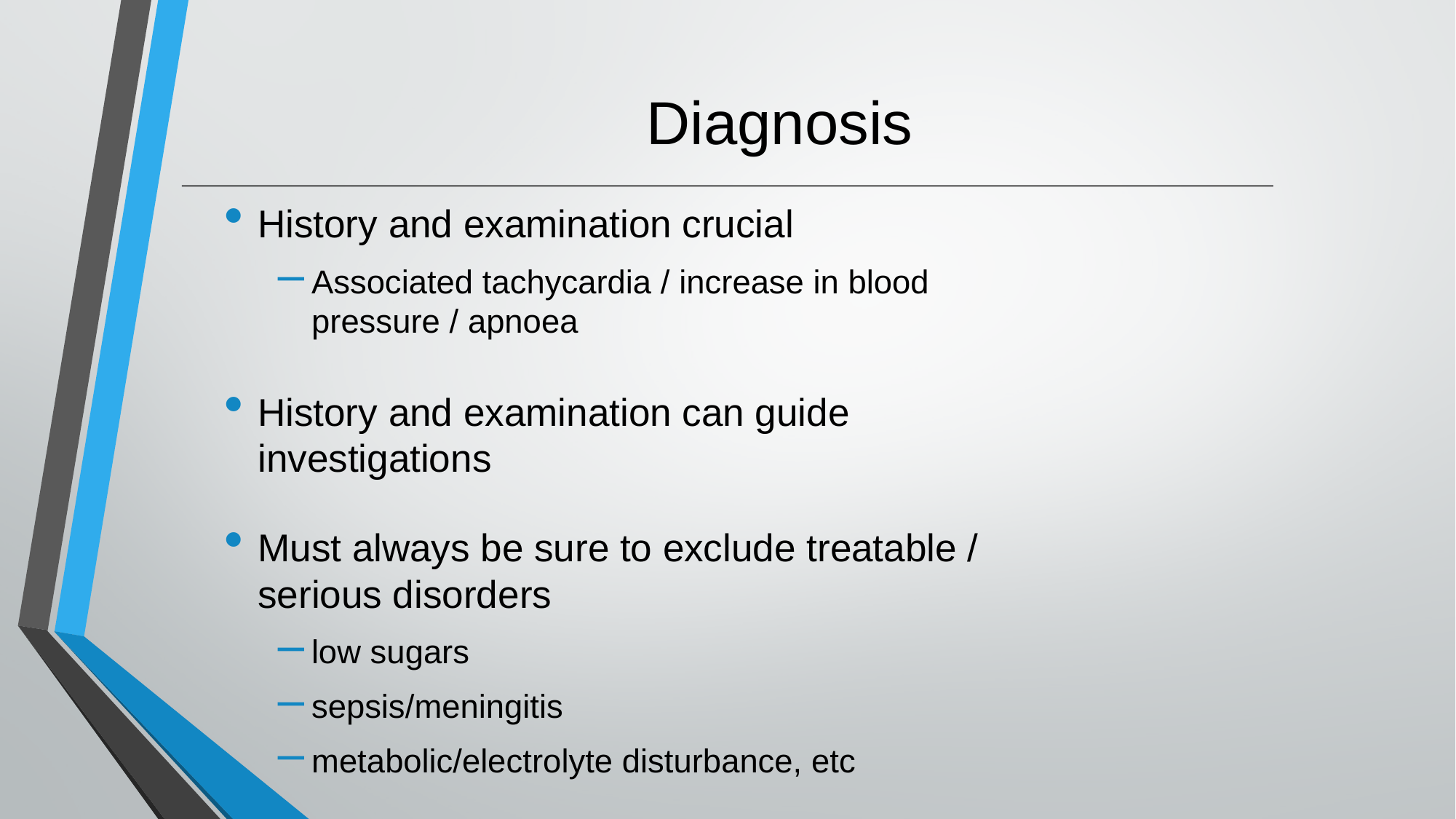

# Diagnosis

History and examination crucial
Associated tachycardia / increase in blood pressure / apnoea

History and examination can guide investigations

Must always be sure to exclude treatable / serious disorders
low sugars
sepsis/meningitis
metabolic/electrolyte disturbance, etc